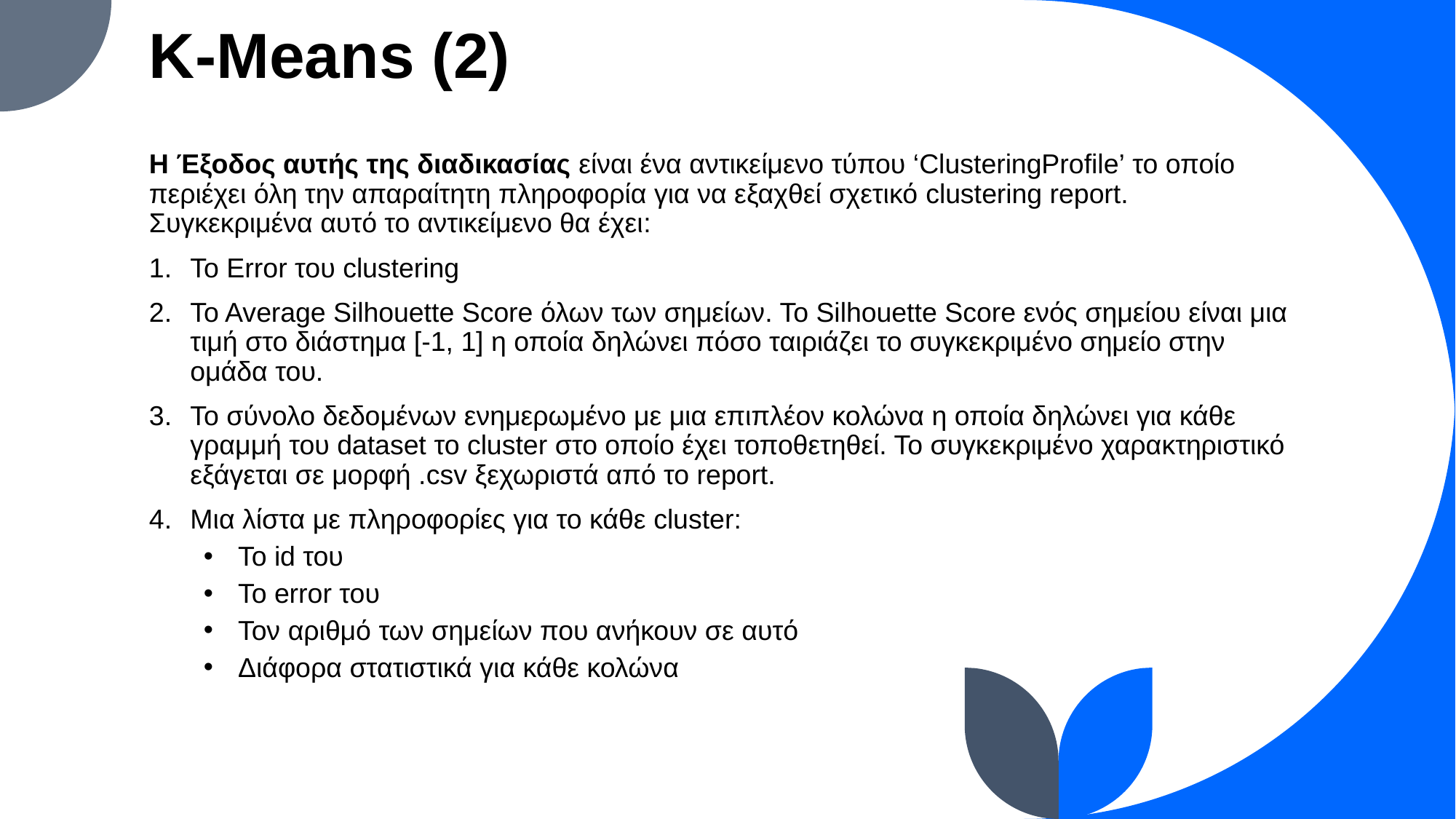

# K-Means (2)
Η Έξοδος αυτής της διαδικασίας είναι ένα αντικείμενο τύπου ‘ClusteringProfile’ το οποίο περιέχει όλη την απαραίτητη πληροφορία για να εξαχθεί σχετικό clustering report. Συγκεκριμένα αυτό το αντικείμενο θα έχει:
Το Error του clustering
To Average Silhouette Score όλων των σημείων. Το Silhouette Score ενός σημείου είναι μια τιμή στο διάστημα [-1, 1] η οποία δηλώνει πόσο ταιριάζει το συγκεκριμένο σημείο στην ομάδα του.
Το σύνολο δεδομένων ενημερωμένο με μια επιπλέον κολώνα η οποία δηλώνει για κάθε γραμμή του dataset το cluster στο οποίο έχει τοποθετηθεί. Το συγκεκριμένο χαρακτηριστικό εξάγεται σε μορφή .csv ξεχωριστά από το report.
Μια λίστα με πληροφορίες για το κάθε cluster:
To id του
To error του
Τον αριθμό των σημείων που ανήκουν σε αυτό
Διάφορα στατιστικά για κάθε κολώνα